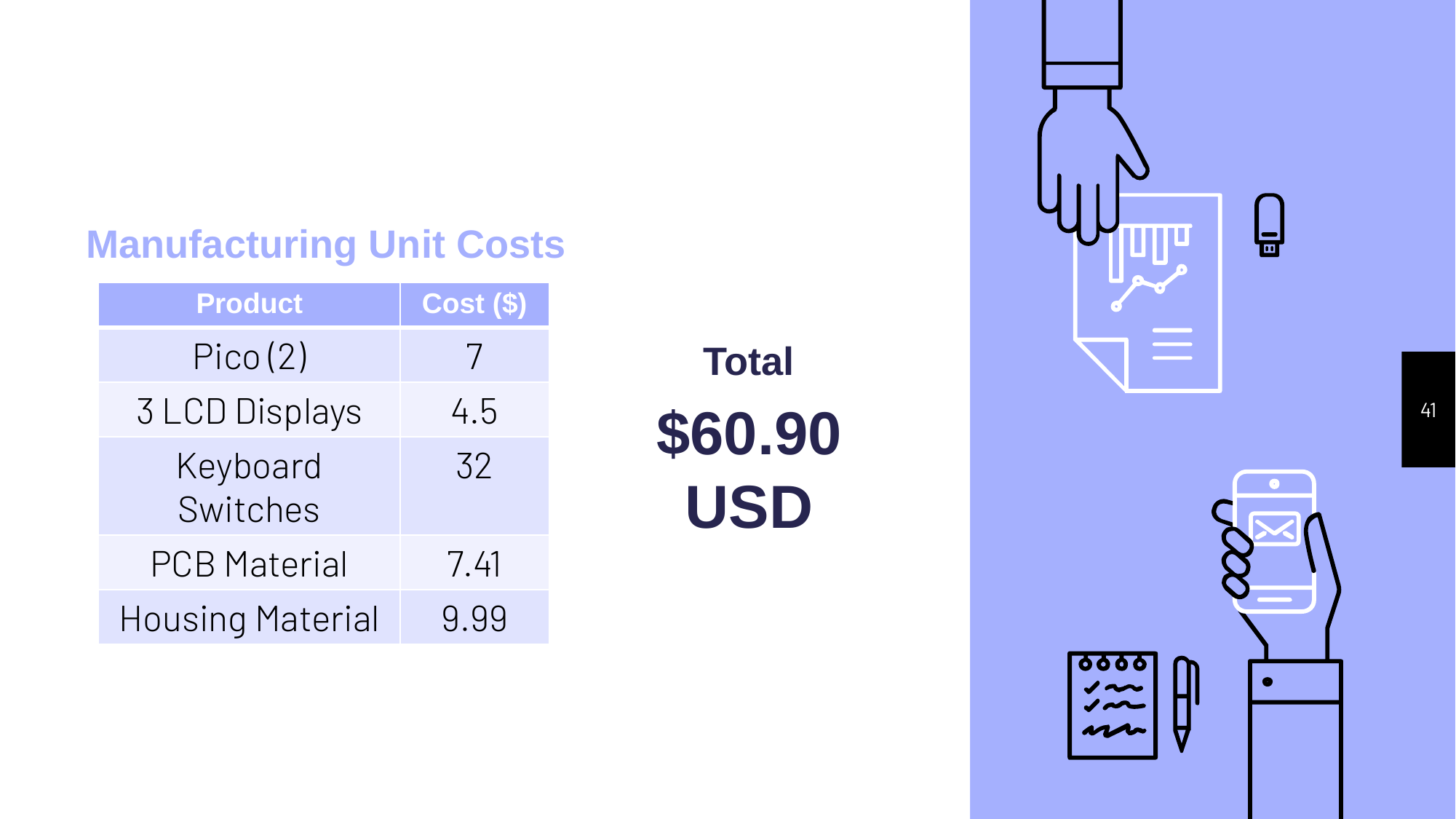

Manufacturing Unit Costs
| Product | Cost ($) |
| --- | --- |
| Pico (2) | 7 |
| 3 LCD Displays | 4.5 |
| Keyboard Switches | 32 |
| PCB Material | 7.41 |
| Housing Material | 9.99 |

$60.90 USD
Total
41